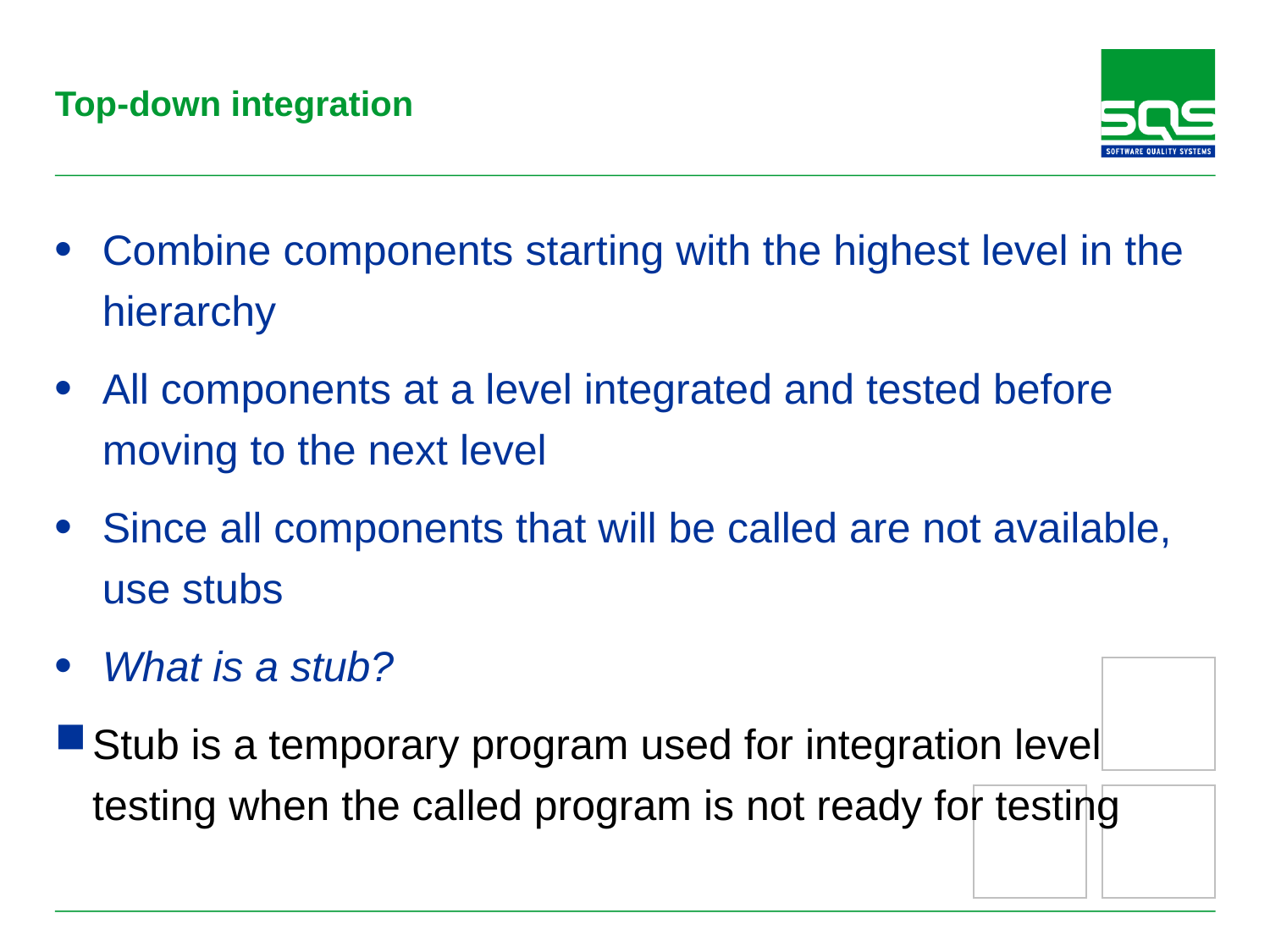

# Top-down integration
Combine components starting with the highest level in the hierarchy
All components at a level integrated and tested before moving to the next level
Since all components that will be called are not available, use stubs
What is a stub?
Stub is a temporary program used for integration level testing when the called program is not ready for testing